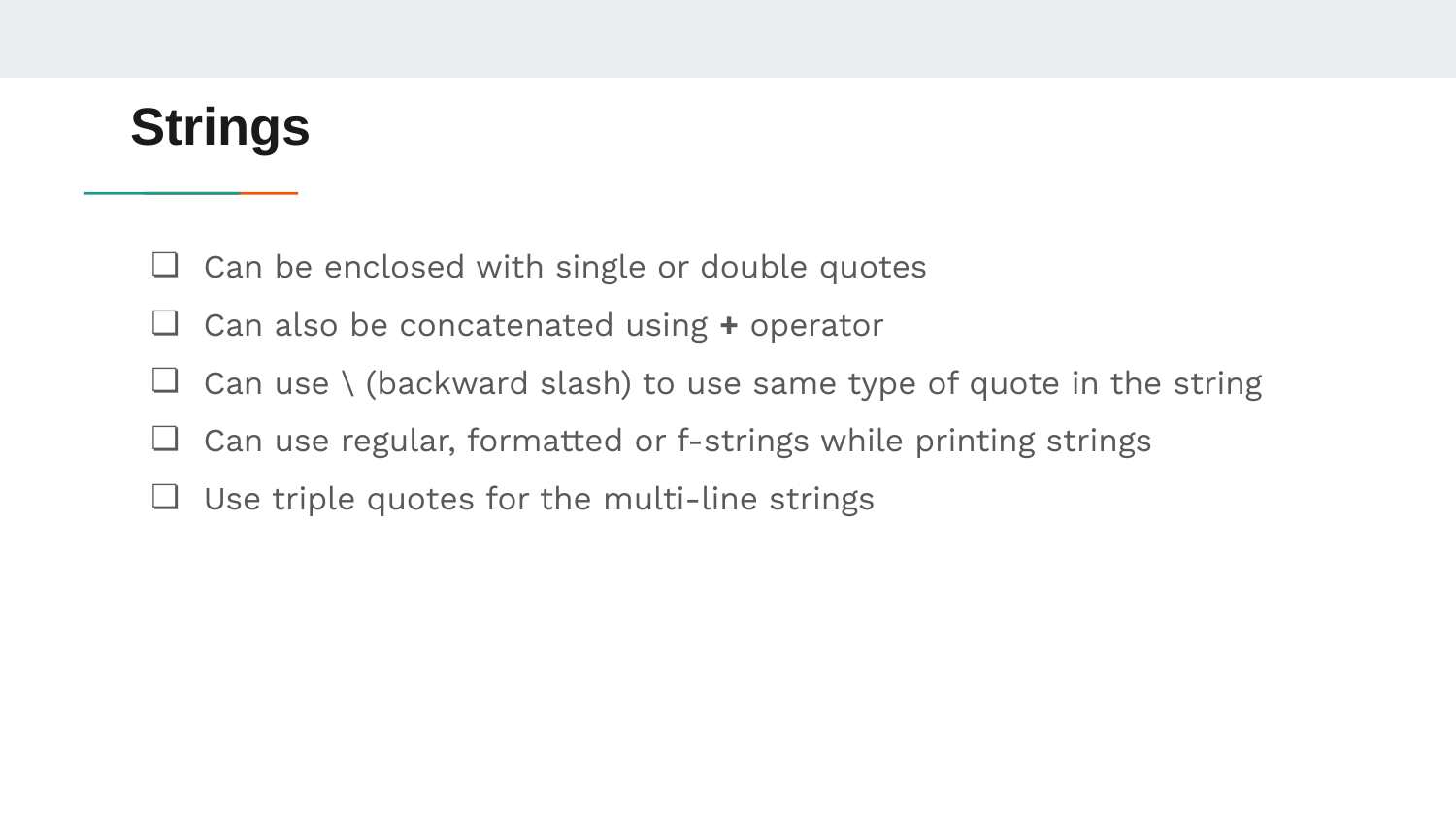

# Strings
Can be enclosed with single or double quotes
Can also be concatenated using + operator
Can use \ (backward slash) to use same type of quote in the string
Can use regular, formatted or f-strings while printing strings
Use triple quotes for the multi-line strings